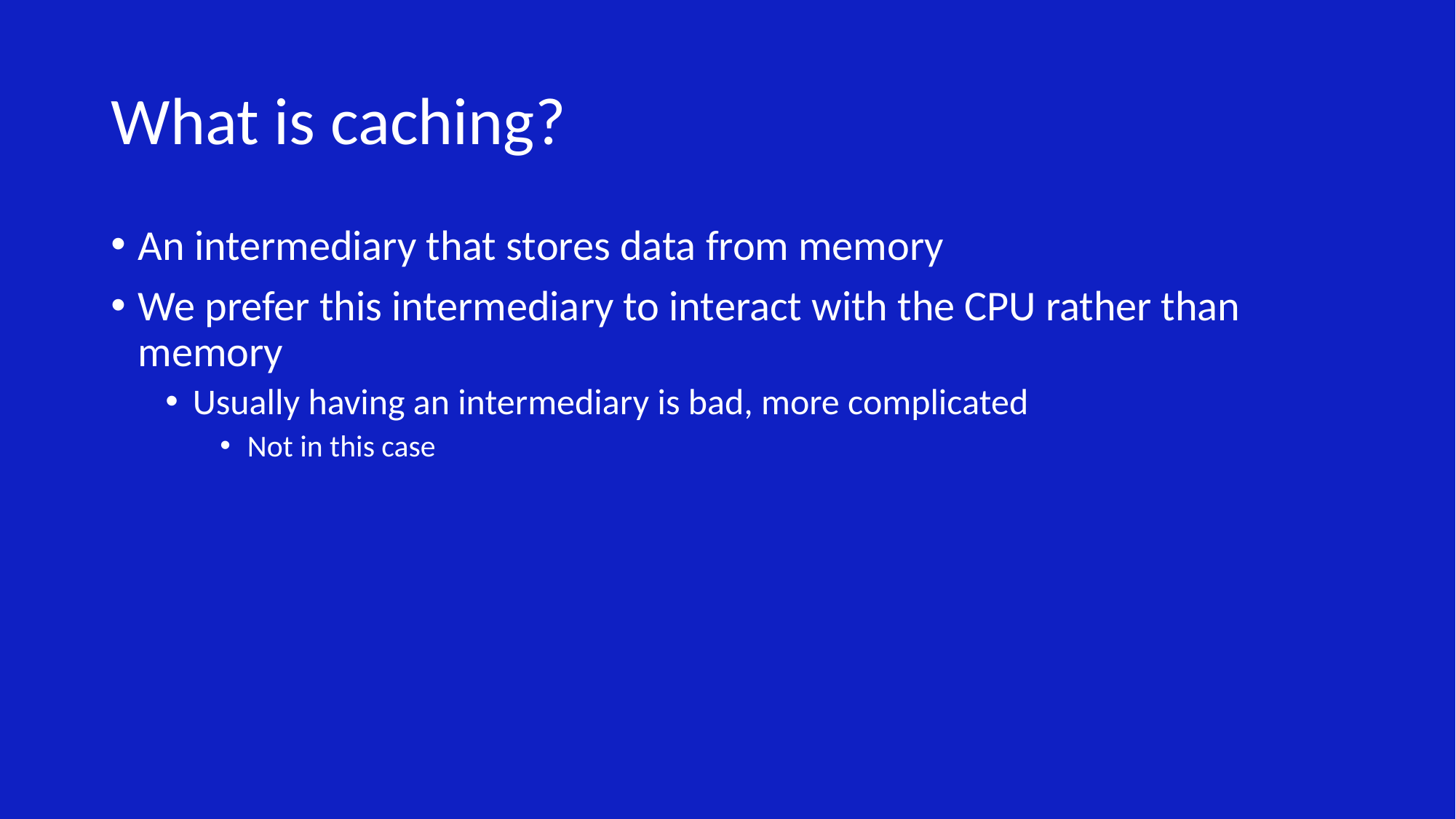

# What is caching?
An intermediary that stores data from memory
We prefer this intermediary to interact with the CPU rather than memory
Usually having an intermediary is bad, more complicated
Not in this case